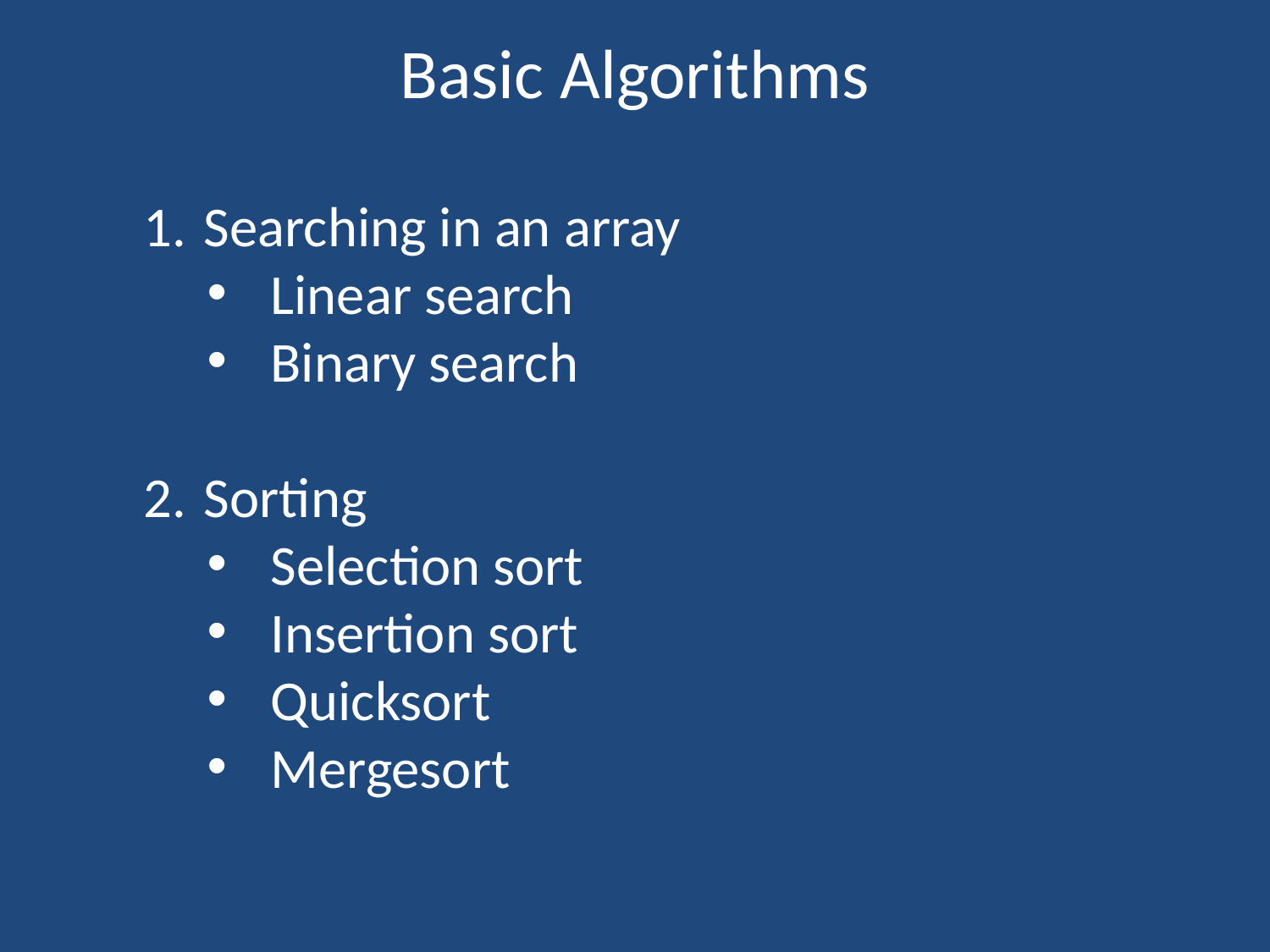

# Basic Algorithms
 Searching in an array
Linear search
Binary search
 Sorting
Selection sort
Insertion sort
Quicksort
Mergesort